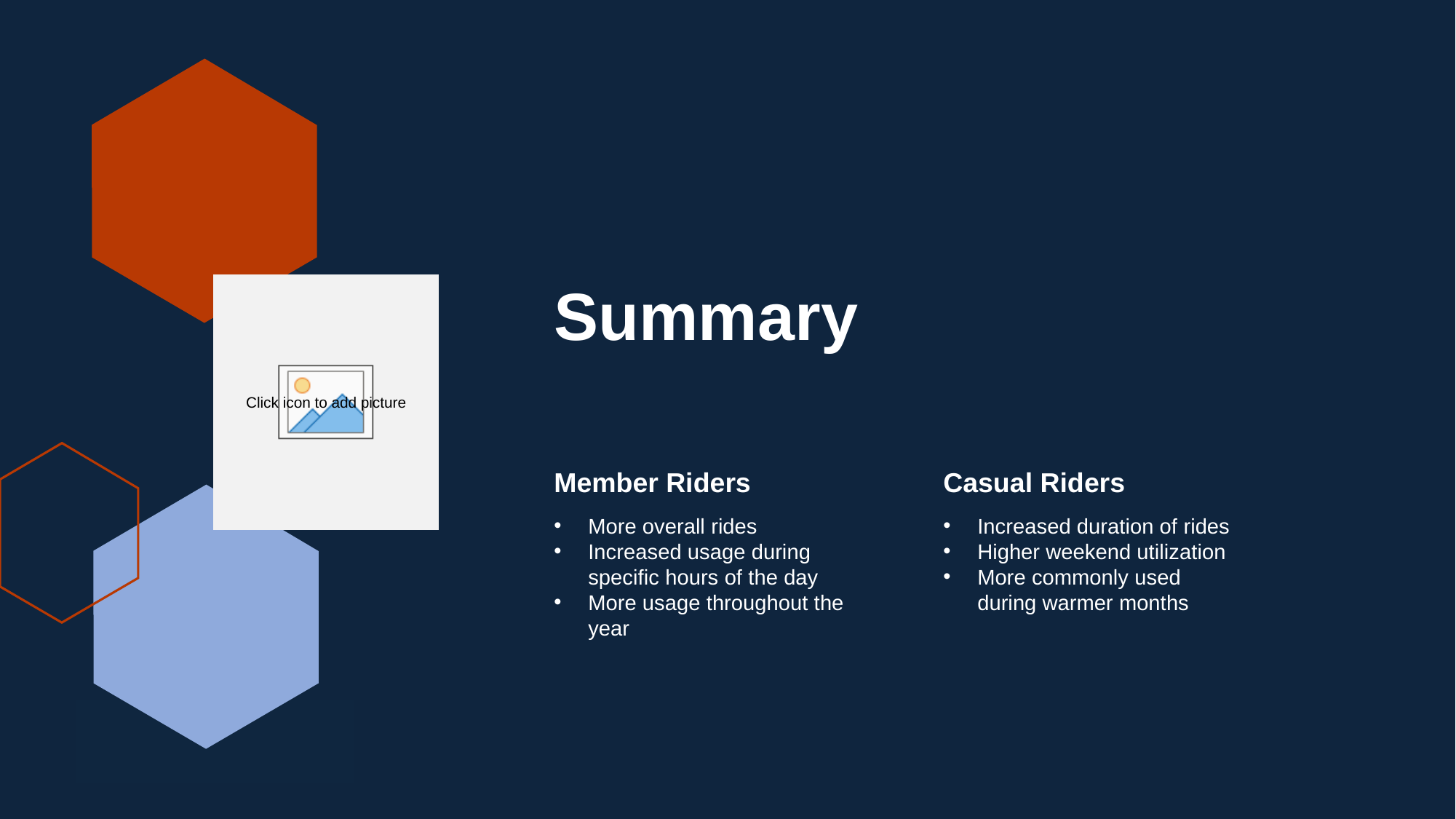

# Summary

Member Riders
Casual Riders
More overall rides
Increased usage during specific hours of the day
More usage throughout the year
Increased duration of rides
Higher weekend utilization
More commonly used during warmer months